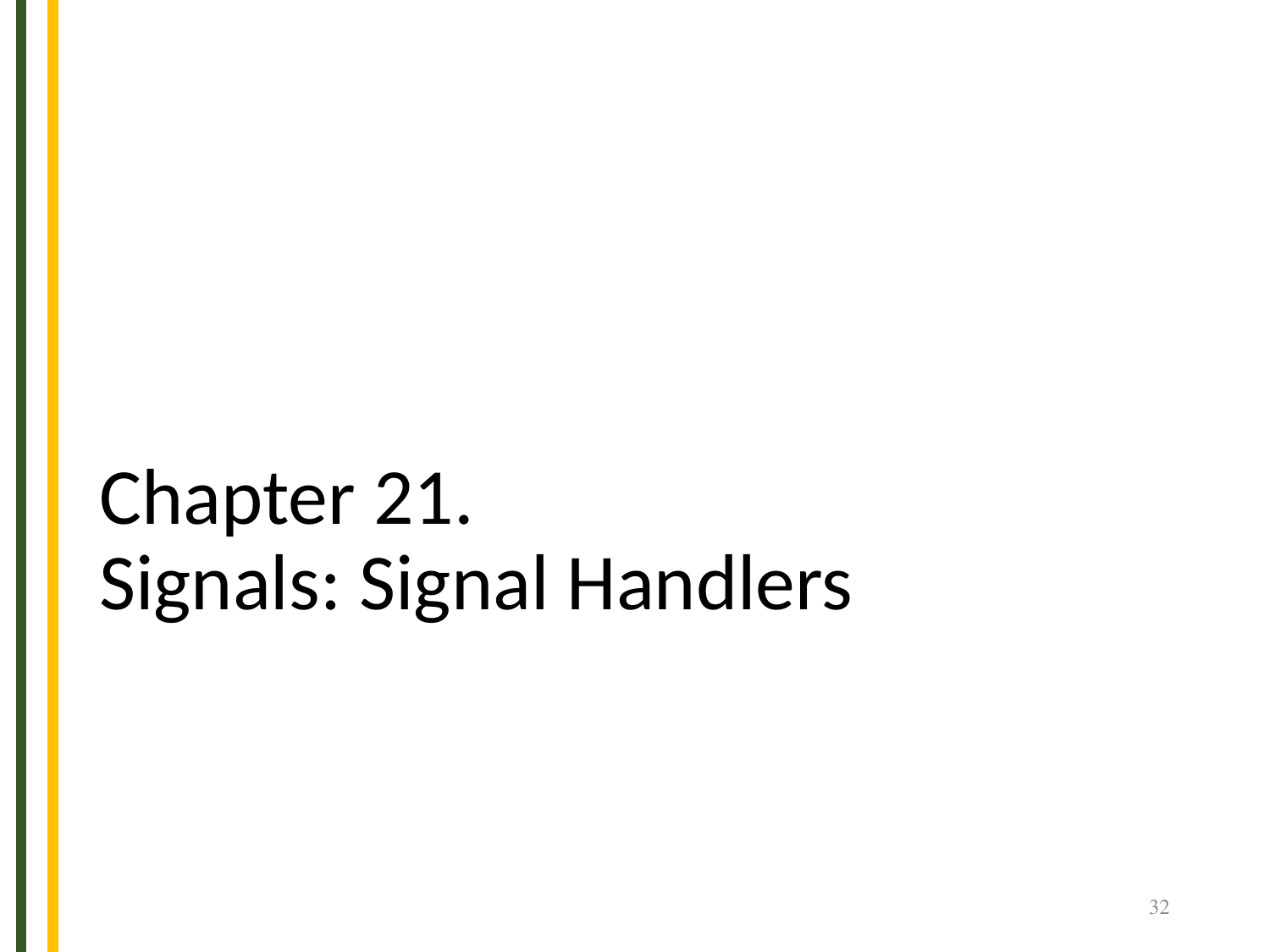

# Chapter 21. Signals: Signal Handlers

32